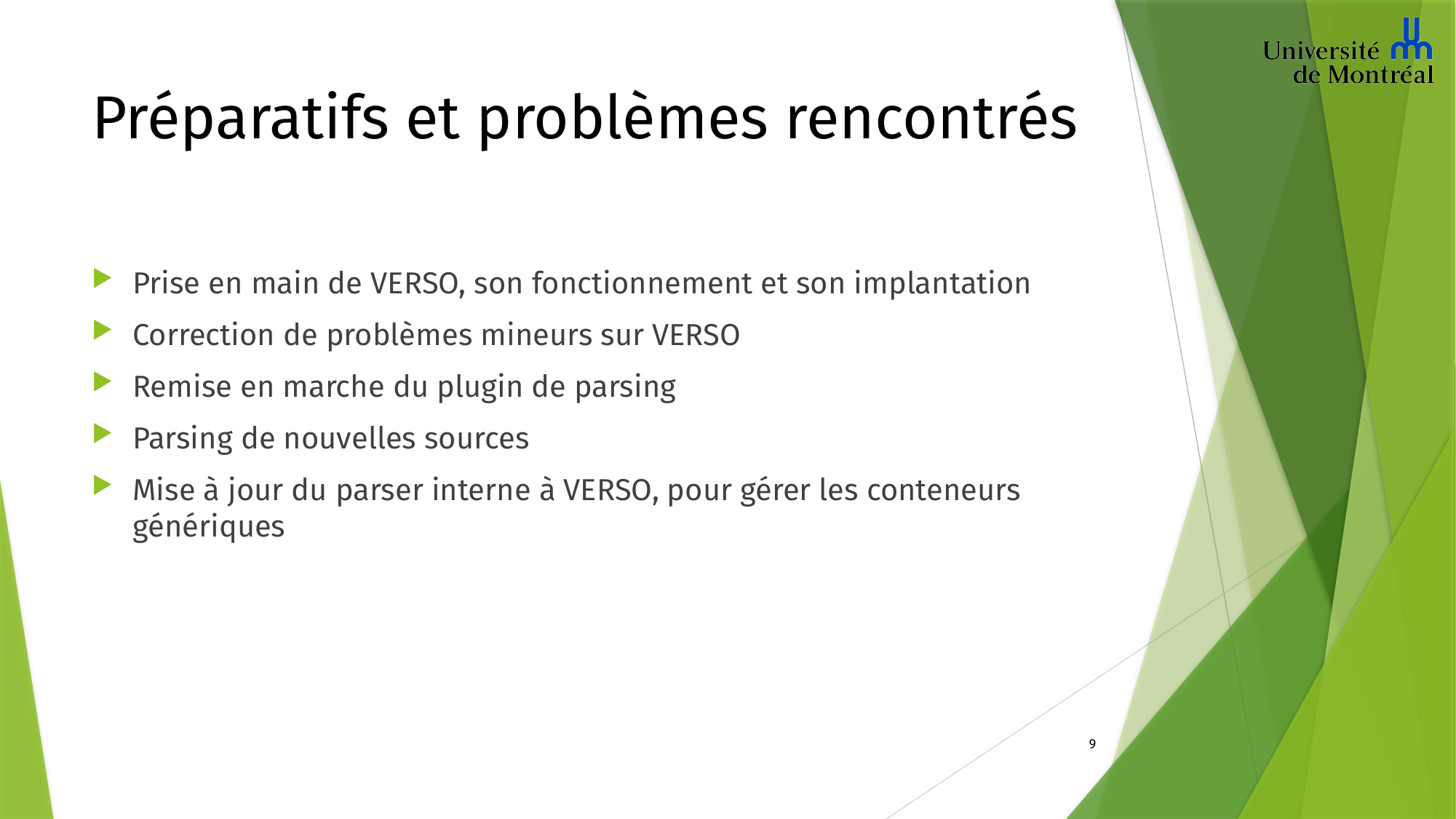

# Préparatifs et problèmes rencontrés
Prise en main de VERSO, son fonctionnement et son implantation
Correction de problèmes mineurs sur VERSO
Remise en marche du plugin de parsing
Parsing de nouvelles sources
Mise à jour du parser interne à VERSO, pour gérer les conteneurs génériques
9